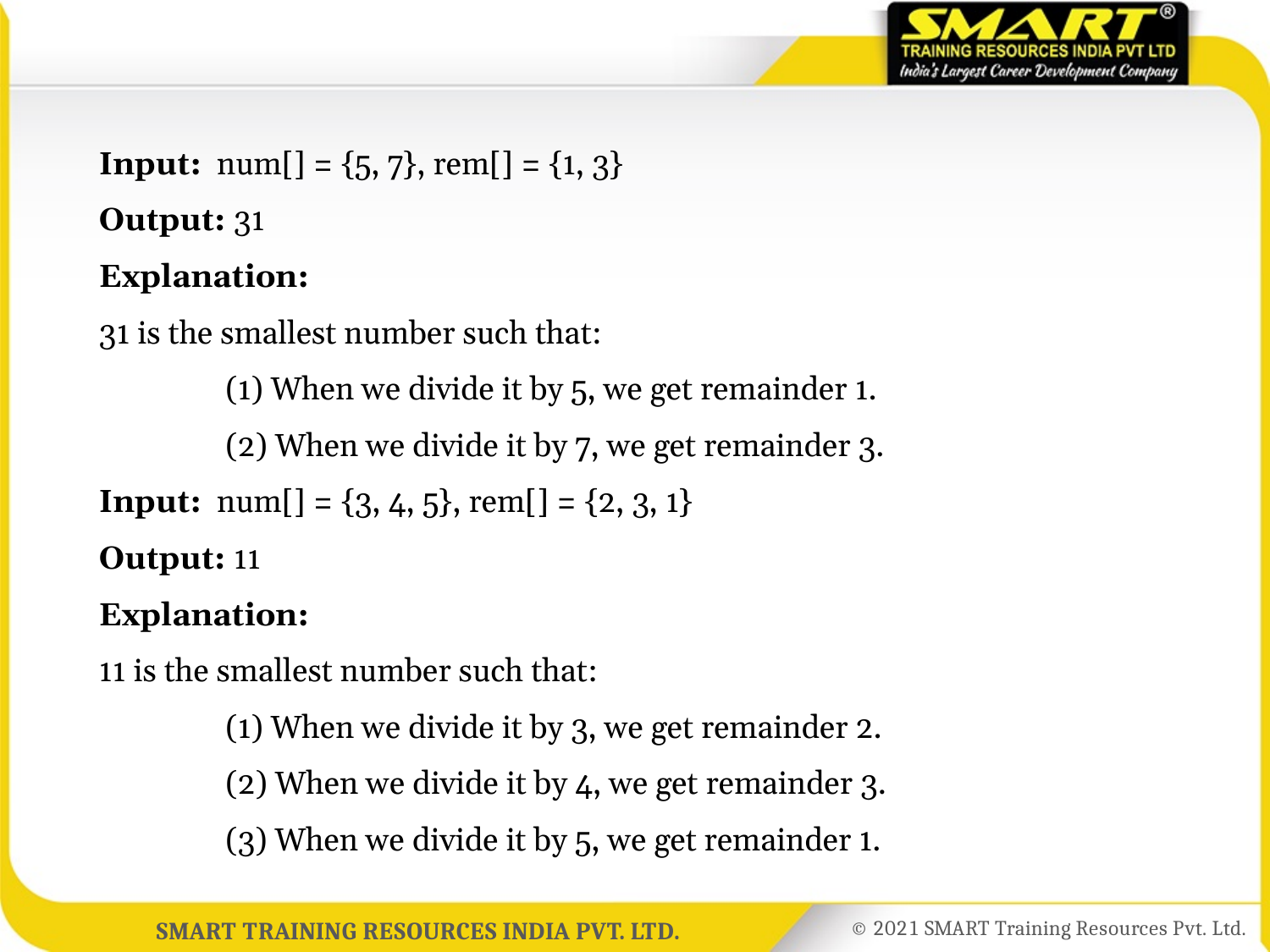

Input:  num[] = {5, 7}, rem[] = {1, 3}
Output: 31
Explanation:
31 is the smallest number such that:
	(1) When we divide it by 5, we get remainder 1.
	(2) When we divide it by 7, we get remainder 3.
Input:  num[] = {3, 4, 5}, rem[] = {2, 3, 1}
Output: 11
Explanation:
11 is the smallest number such that:
	(1) When we divide it by 3, we get remainder 2.
	(2) When we divide it by 4, we get remainder 3.
	(3) When we divide it by 5, we get remainder 1.